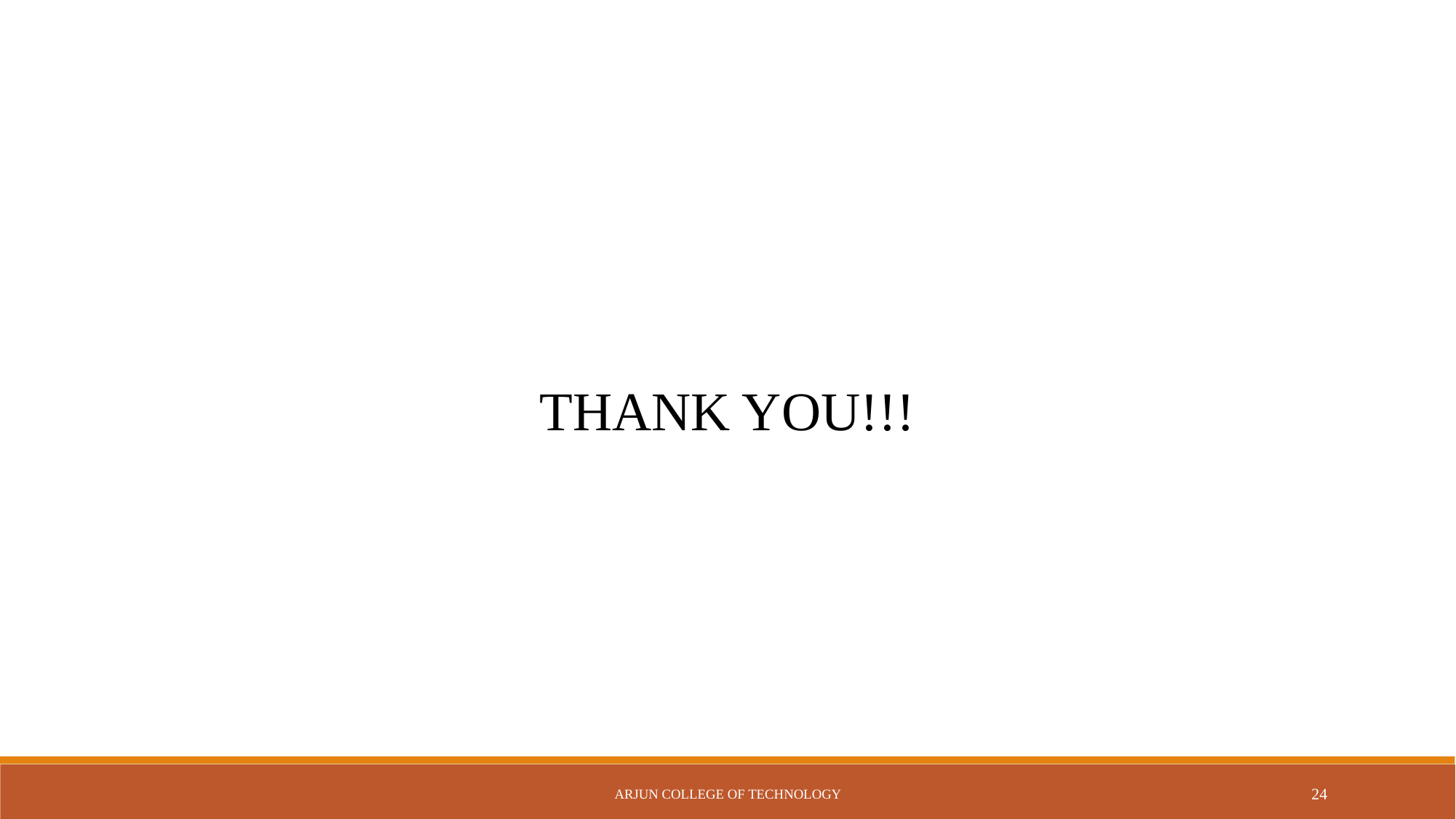

THANK YOU!!!
Arjun College of Technology
24